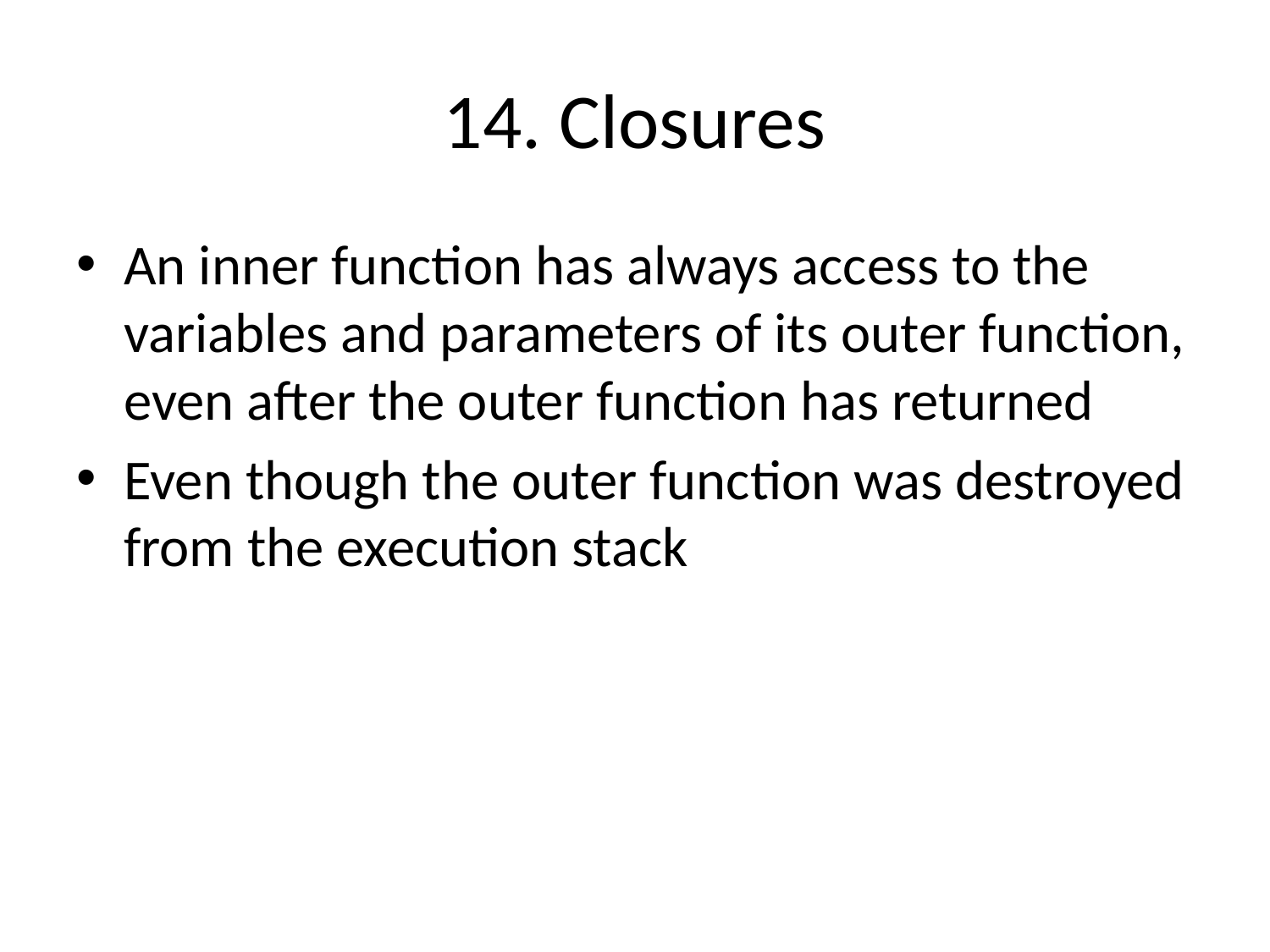

# 14. Closures
An inner function has always access to the variables and parameters of its outer function, even after the outer function has returned
Even though the outer function was destroyed from the execution stack